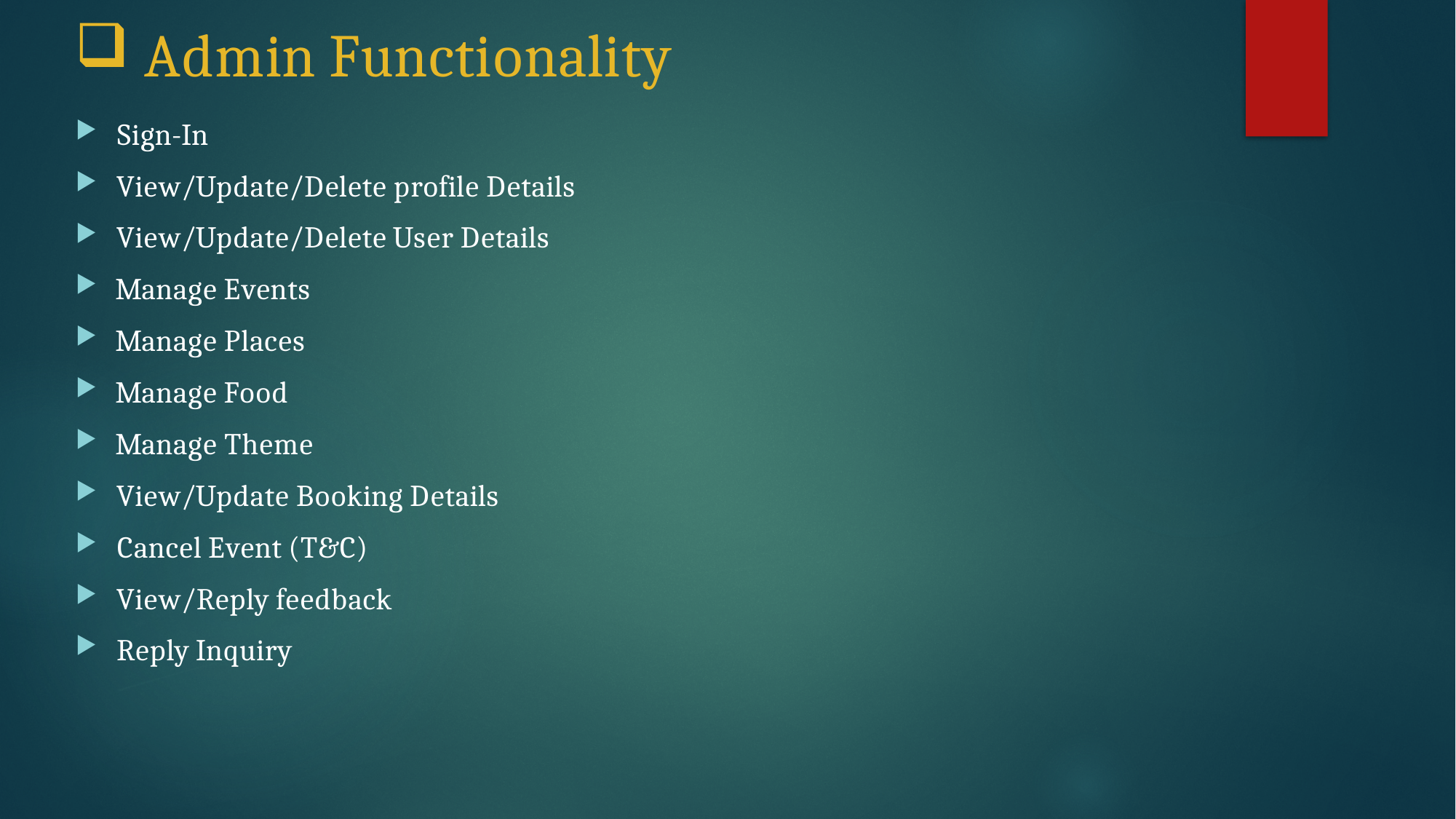

# Admin Functionality
Sign-In
View/Update/Delete profile Details
View/Update/Delete User Details
Manage Events
Manage Places
Manage Food
Manage Theme
View/Update Booking Details
Cancel Event (T&C)
View/Reply feedback
Reply Inquiry